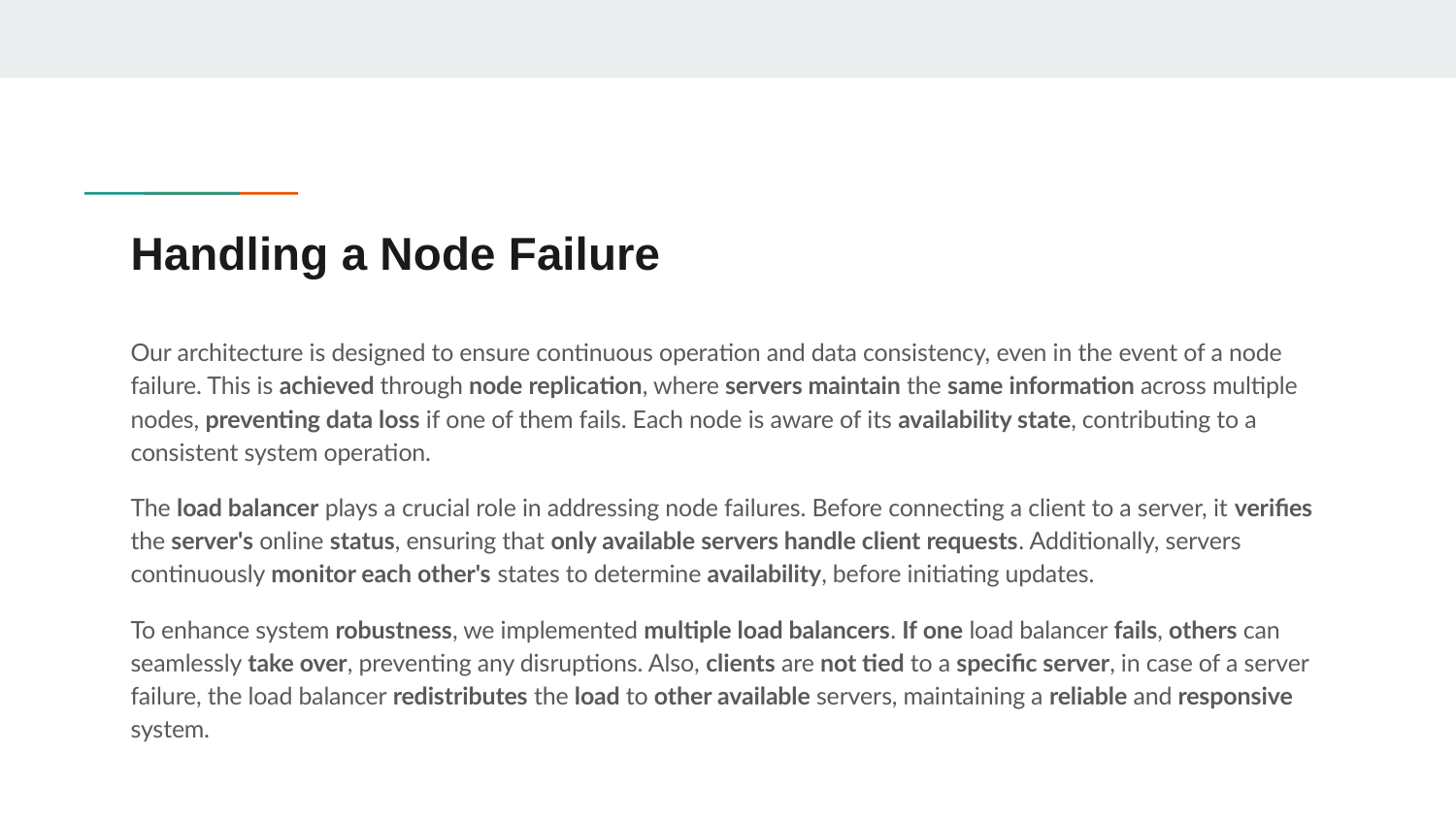

# Handling a Node Failure
Our architecture is designed to ensure continuous operation and data consistency, even in the event of a node failure. This is achieved through node replication, where servers maintain the same information across multiple nodes, preventing data loss if one of them fails. Each node is aware of its availability state, contributing to a consistent system operation.
The load balancer plays a crucial role in addressing node failures. Before connecting a client to a server, it verifies the server's online status, ensuring that only available servers handle client requests. Additionally, servers continuously monitor each other's states to determine availability, before initiating updates.
To enhance system robustness, we implemented multiple load balancers. If one load balancer fails, others can seamlessly take over, preventing any disruptions. Also, clients are not tied to a specific server, in case of a server failure, the load balancer redistributes the load to other available servers, maintaining a reliable and responsive system.